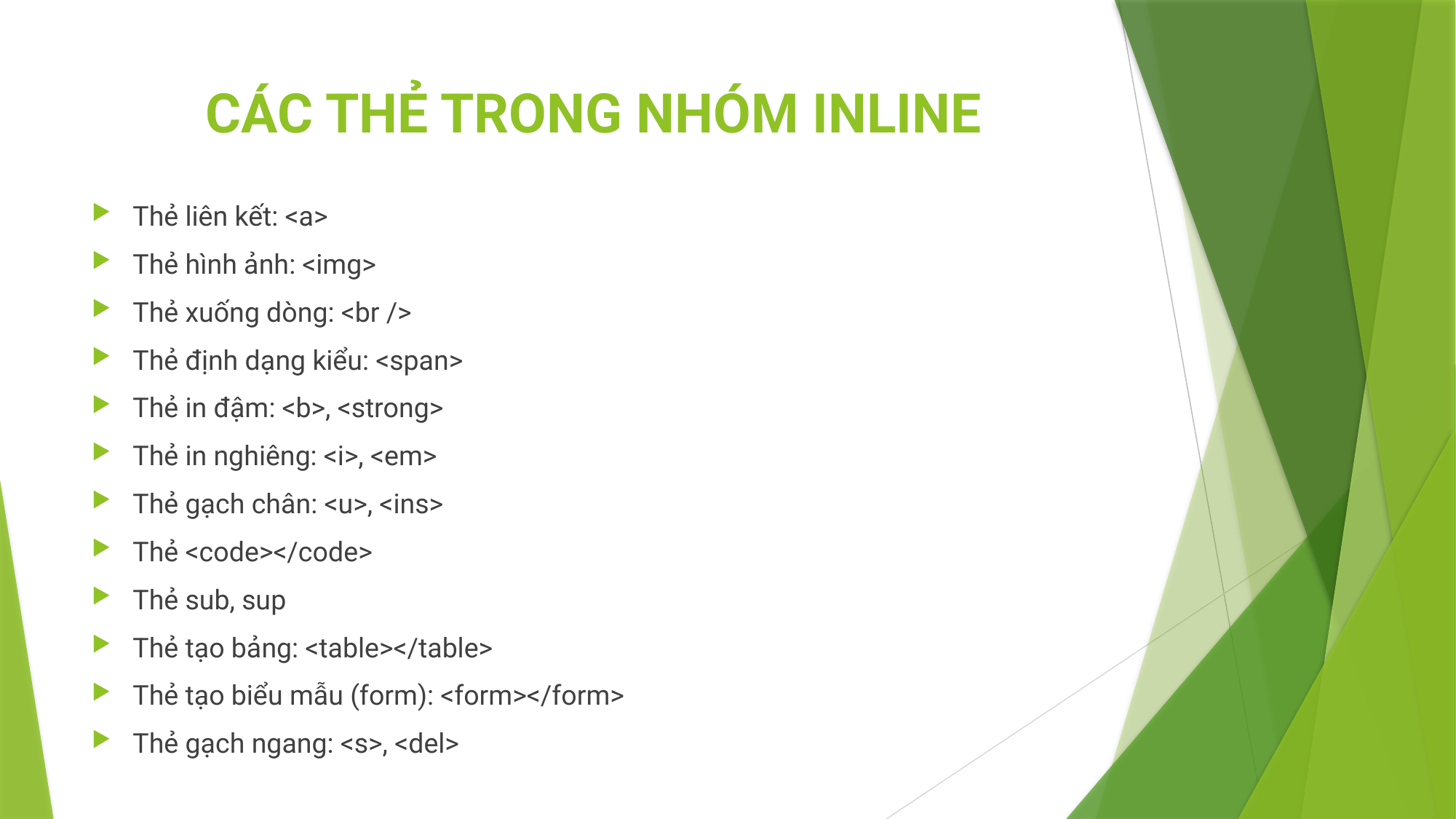

# CÁC THẺ TRONG NHÓM INLINE
Thẻ liên kết: <a>
Thẻ hình ảnh: <img>
Thẻ xuống dòng: <br />
Thẻ định dạng kiểu: <span>
Thẻ in đậm: <b>, <strong>
Thẻ in nghiêng: <i>, <em>
Thẻ gạch chân: <u>, <ins>
Thẻ <code></code>
Thẻ sub, sup
Thẻ tạo bảng: <table></table>
Thẻ tạo biểu mẫu (form): <form></form>
Thẻ gạch ngang: <s>, <del>